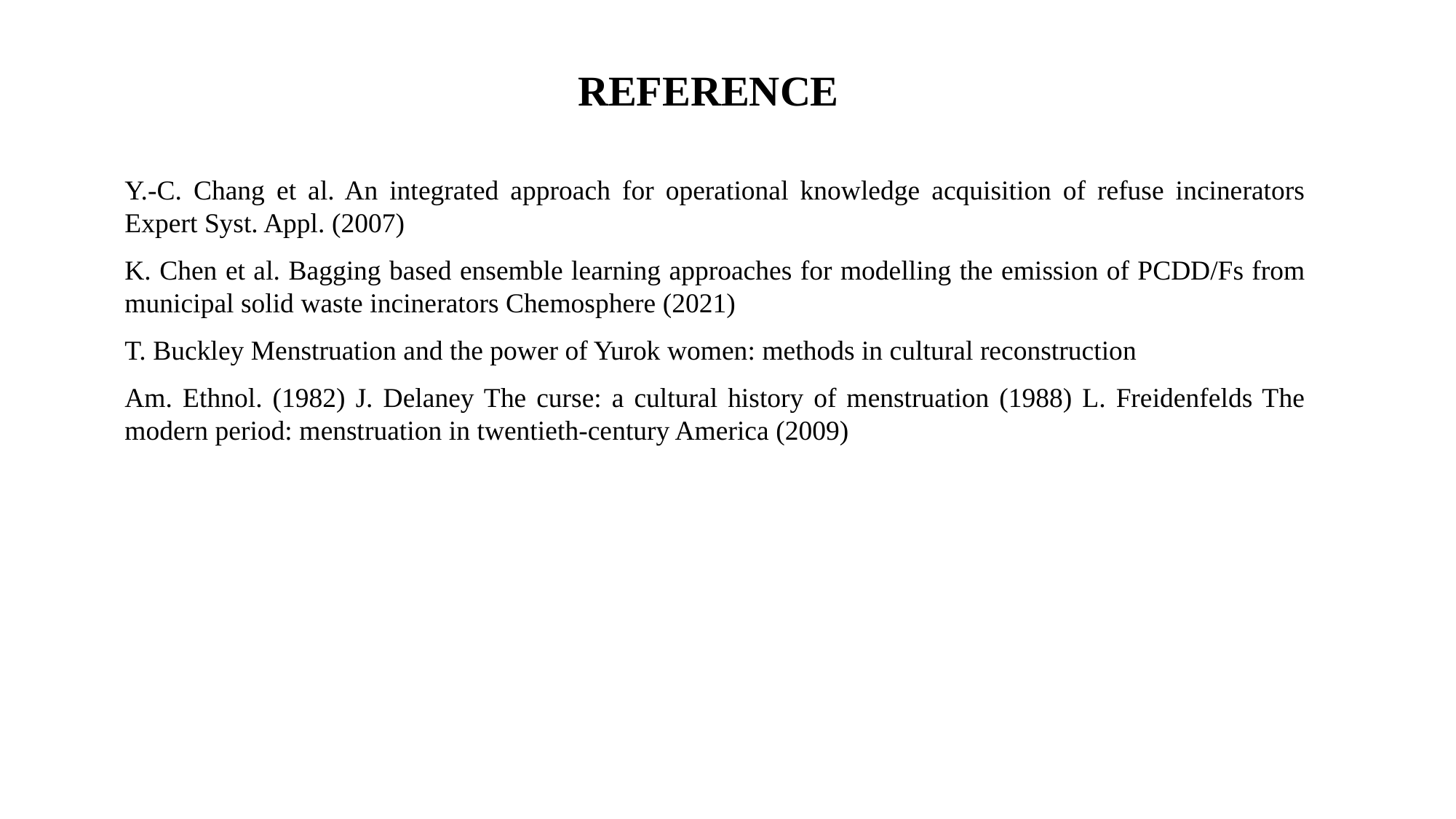

REFERENCE
Y.-C. Chang et al. An integrated approach for operational knowledge acquisition of refuse incinerators Expert Syst. Appl. (2007)
K. Chen et al. Bagging based ensemble learning approaches for modelling the emission of PCDD/Fs from municipal solid waste incinerators Chemosphere (2021)
T. Buckley Menstruation and the power of Yurok women: methods in cultural reconstruction
Am. Ethnol. (1982) J. Delaney The curse: a cultural history of menstruation (1988) L. Freidenfelds The modern period: menstruation in twentieth-century America (2009)